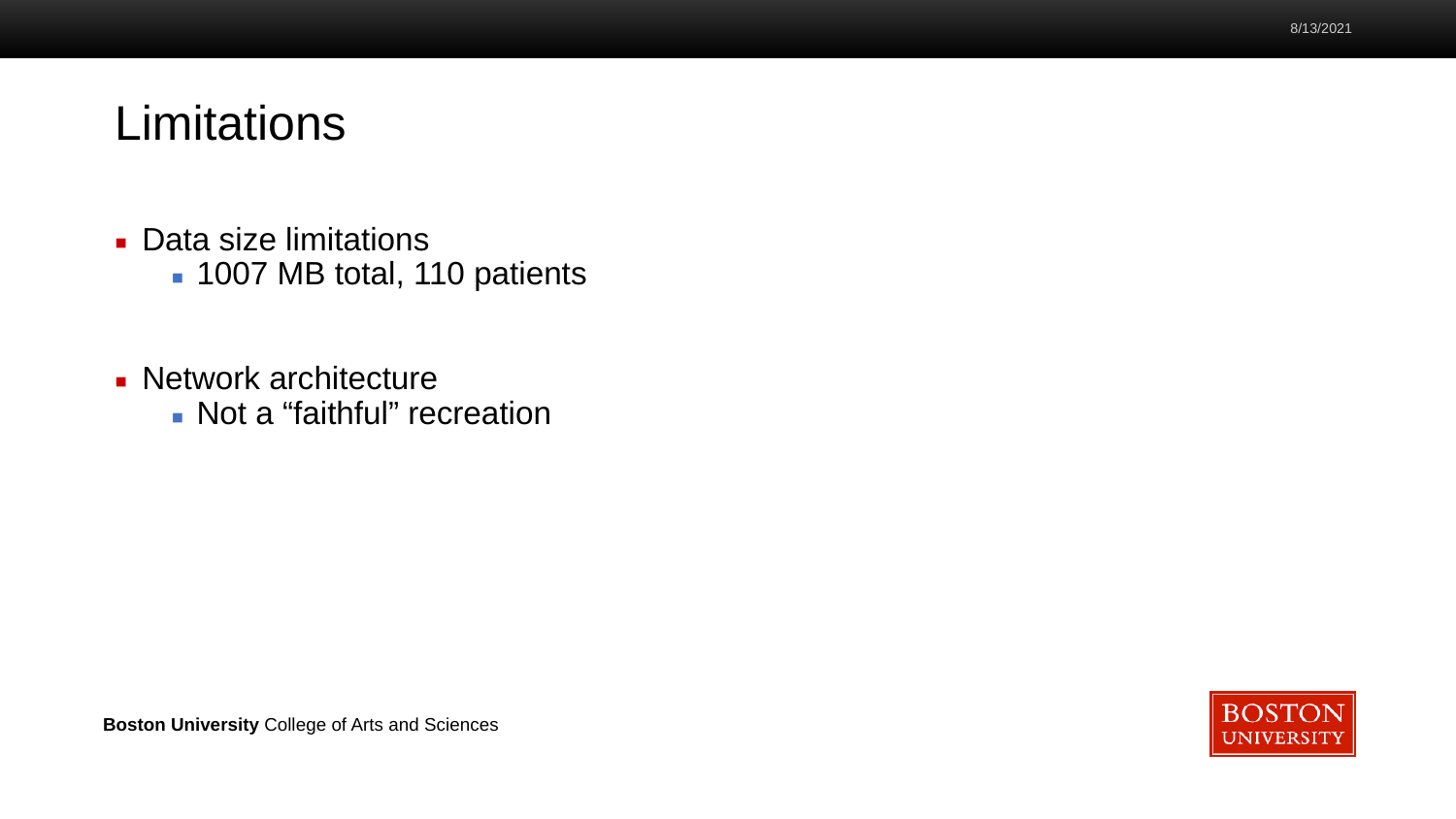

# Limitations
Data size limitations
1007 MB total, 110 patients

Network architecture
Not a “faithful” recreation